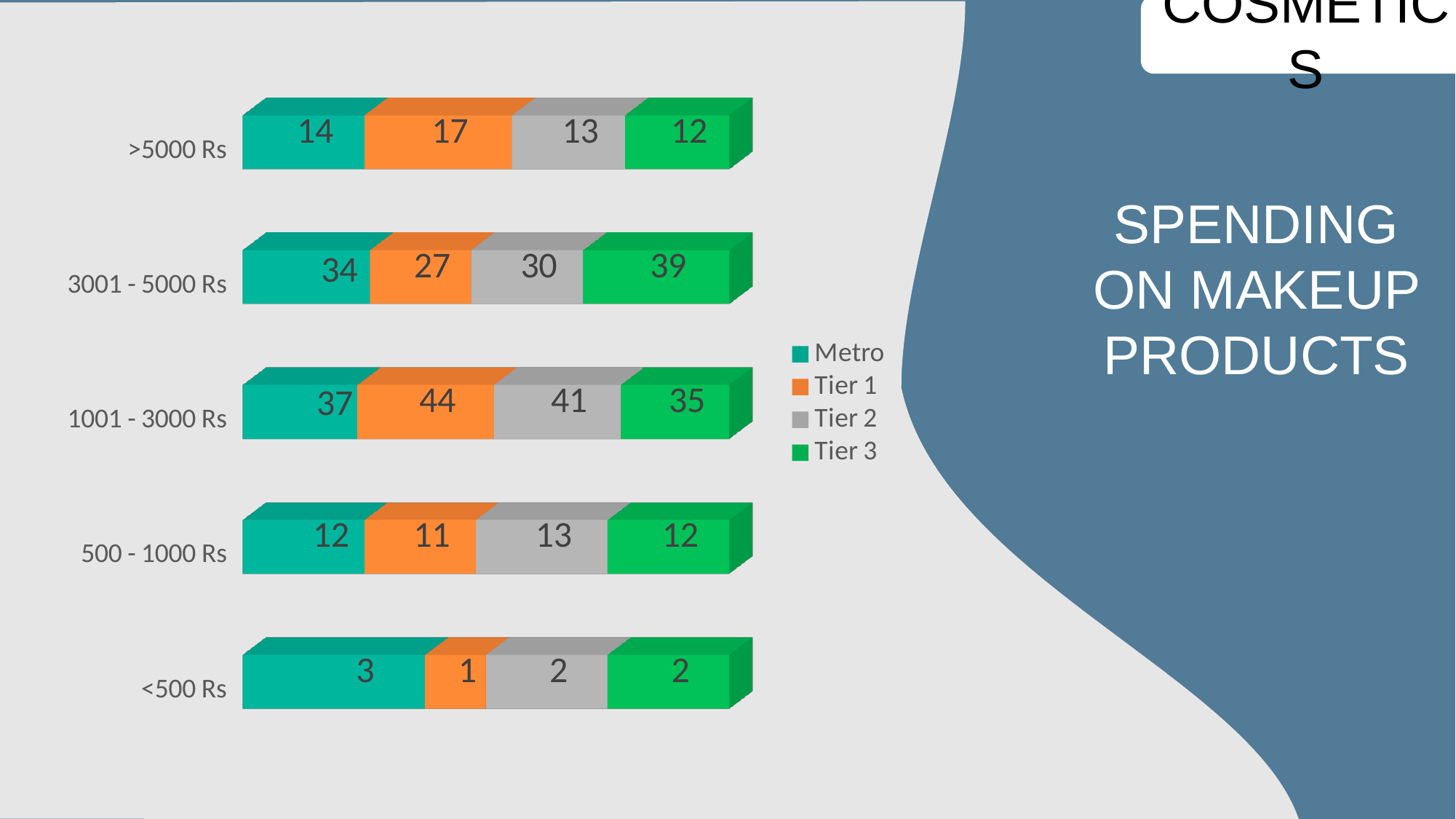

COSMETICS

[unsupported chart]

SPENDING ON MAKEUP PRODUCTS